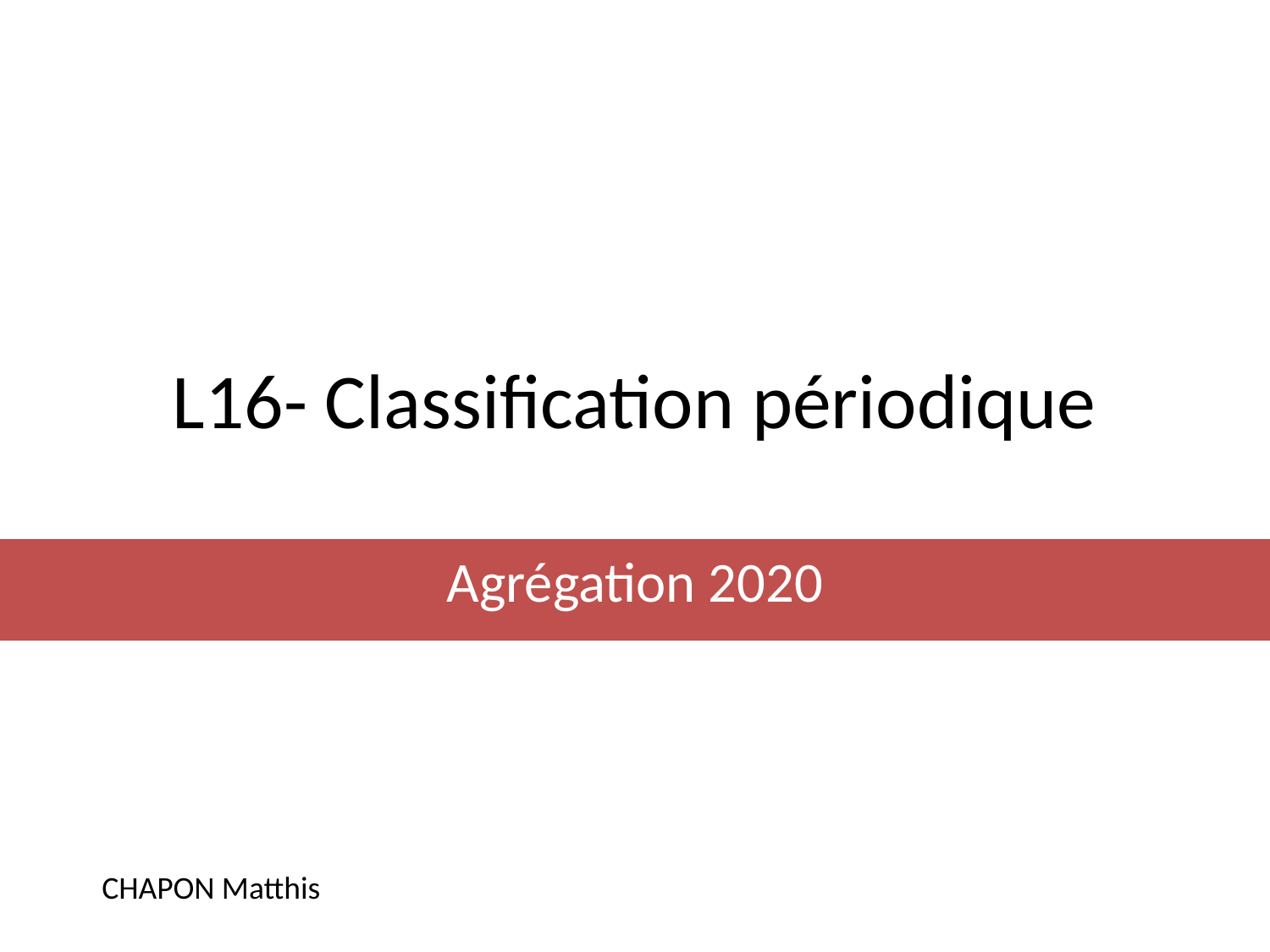

# L16- Classification périodique
Agrégation 2020
CHAPON Matthis